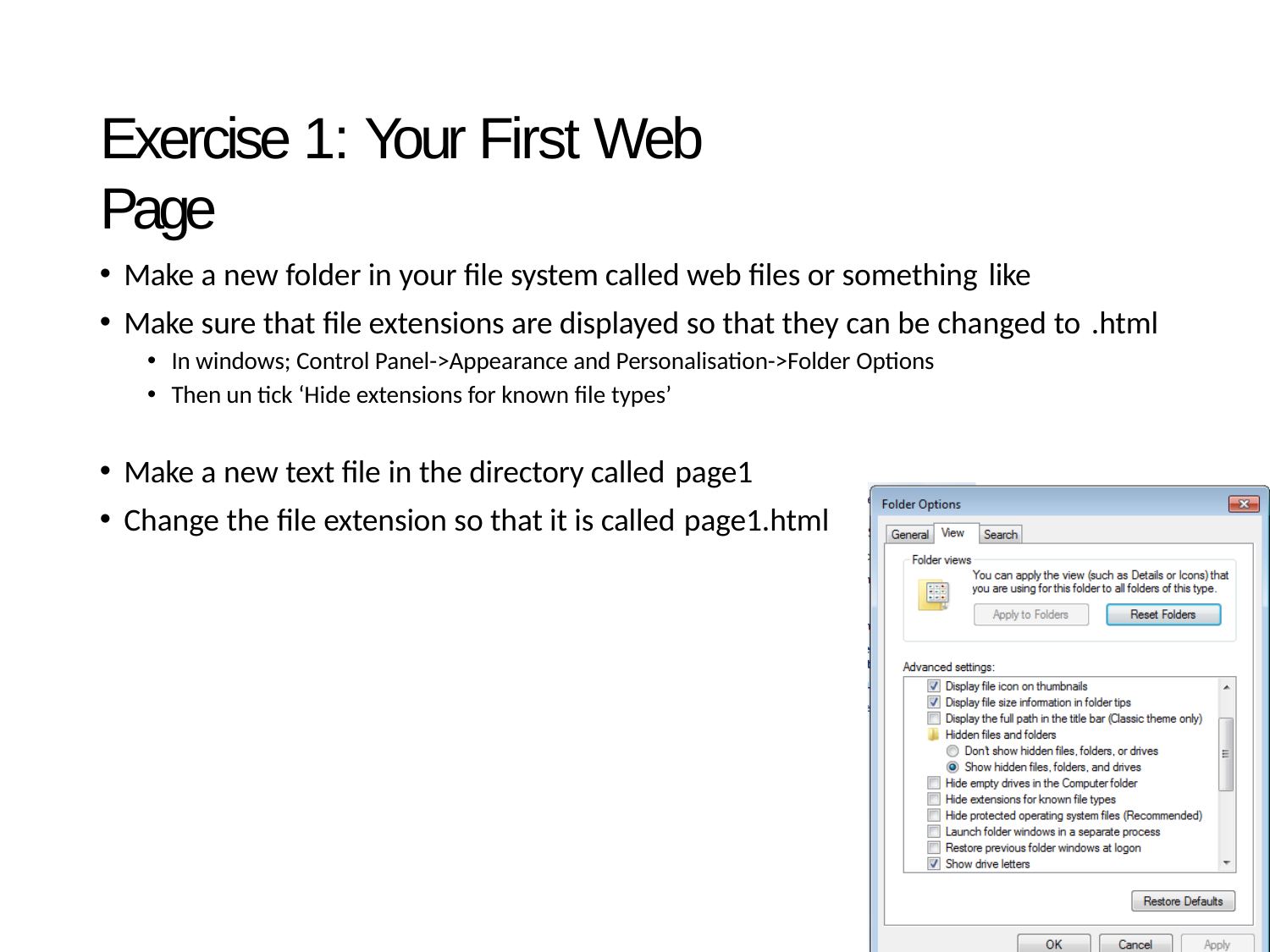

# Exercise 1: Your First Web Page
Make a new folder in your file system called web files or something like
Make sure that file extensions are displayed so that they can be changed to .html
In windows; Control Panel->Appearance and Personalisation->Folder Options
Then un tick ‘Hide extensions for known file types’

Make a new text file in the directory called page1
Change the file extension so that it is called page1.html